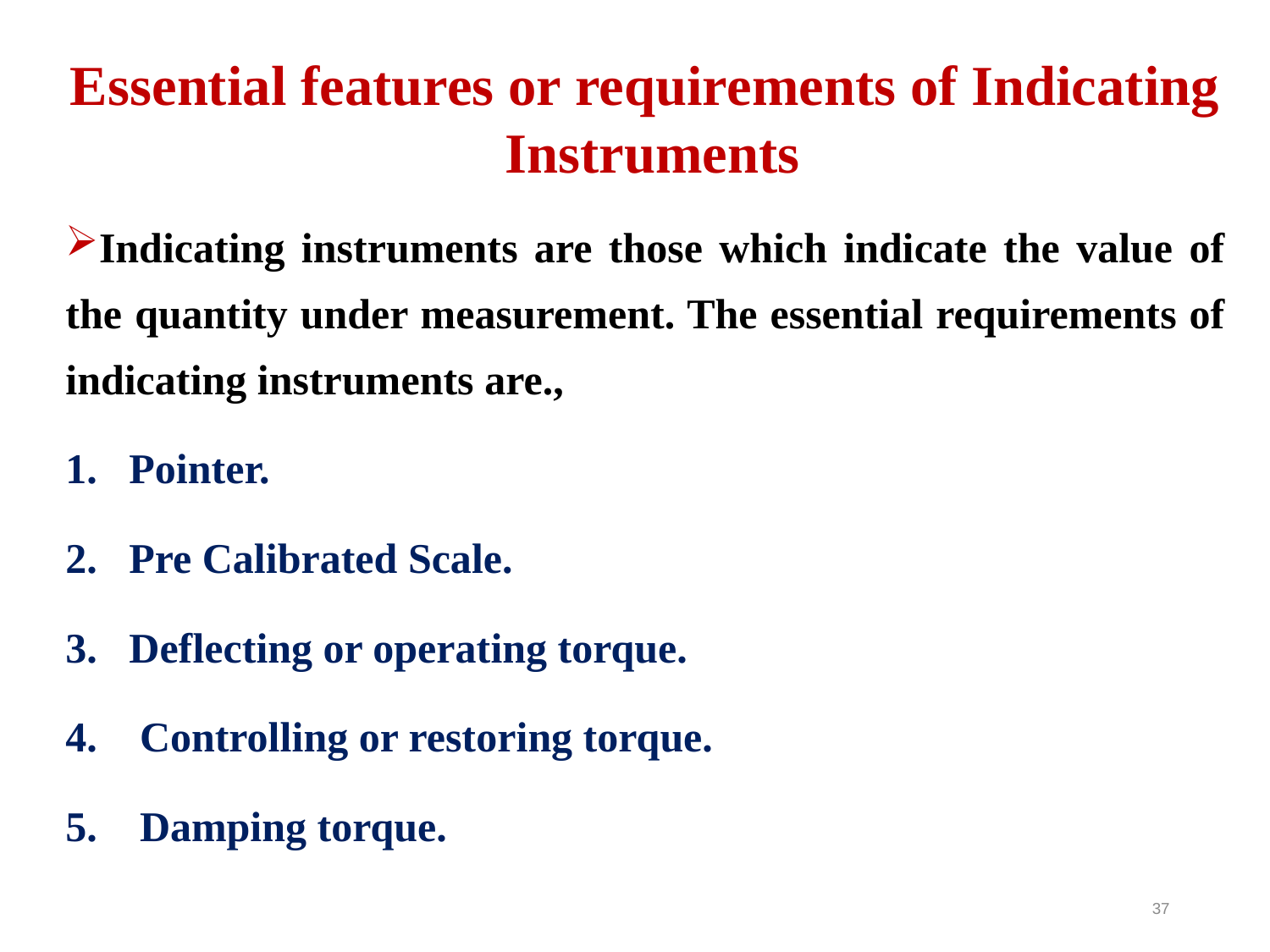

Essential features or requirements of Indicating  Instruments
Indicating instruments are those which indicate the value of the quantity under measurement. The essential requirements of indicating instruments are.,
Pointer.
Pre Calibrated Scale.
Deflecting or operating torque.
 Controlling or restoring torque.
 Damping torque.

37